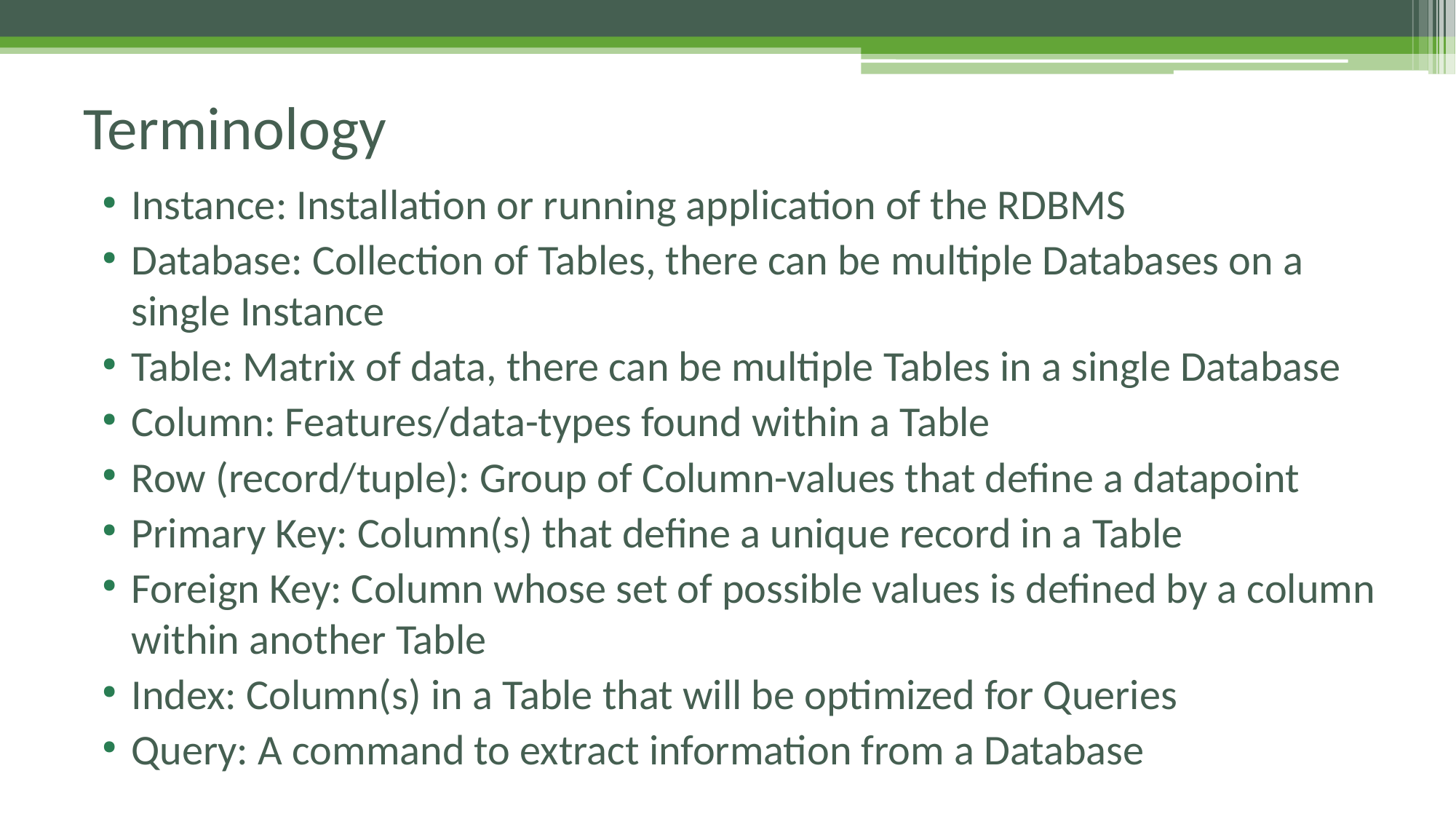

# Terminology
Instance: Installation or running application of the RDBMS
Database: Collection of Tables, there can be multiple Databases on a single Instance
Table: Matrix of data, there can be multiple Tables in a single Database
Column: Features/data-types found within a Table
Row (record/tuple): Group of Column-values that define a datapoint
Primary Key: Column(s) that define a unique record in a Table
Foreign Key: Column whose set of possible values is defined by a column within another Table
Index: Column(s) in a Table that will be optimized for Queries
Query: A command to extract information from a Database